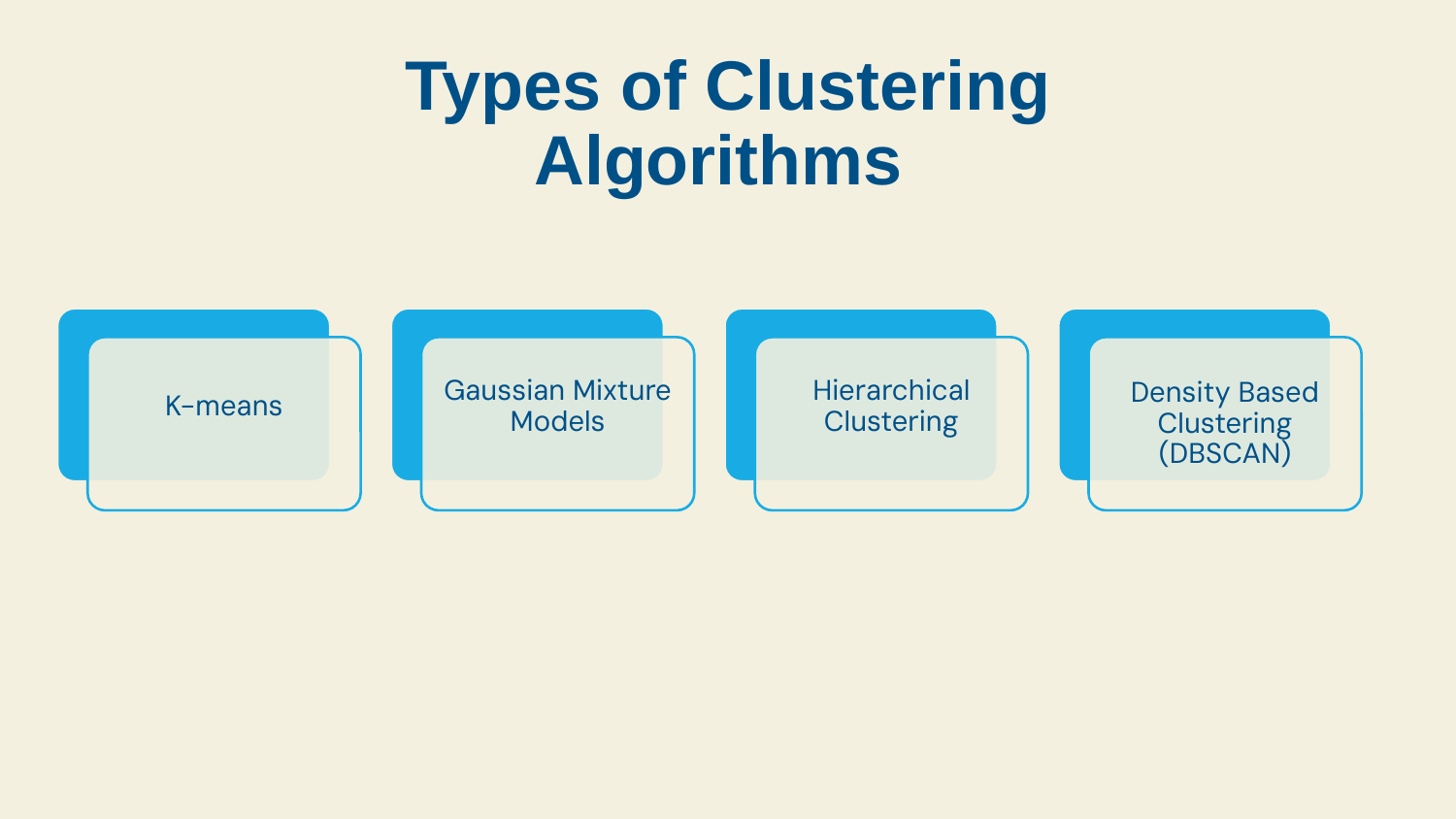

Types of Clustering Algorithms

K-means
Gaussian Mixture Models
Hierarchical Clustering
Density Based Clustering (DBSCAN)